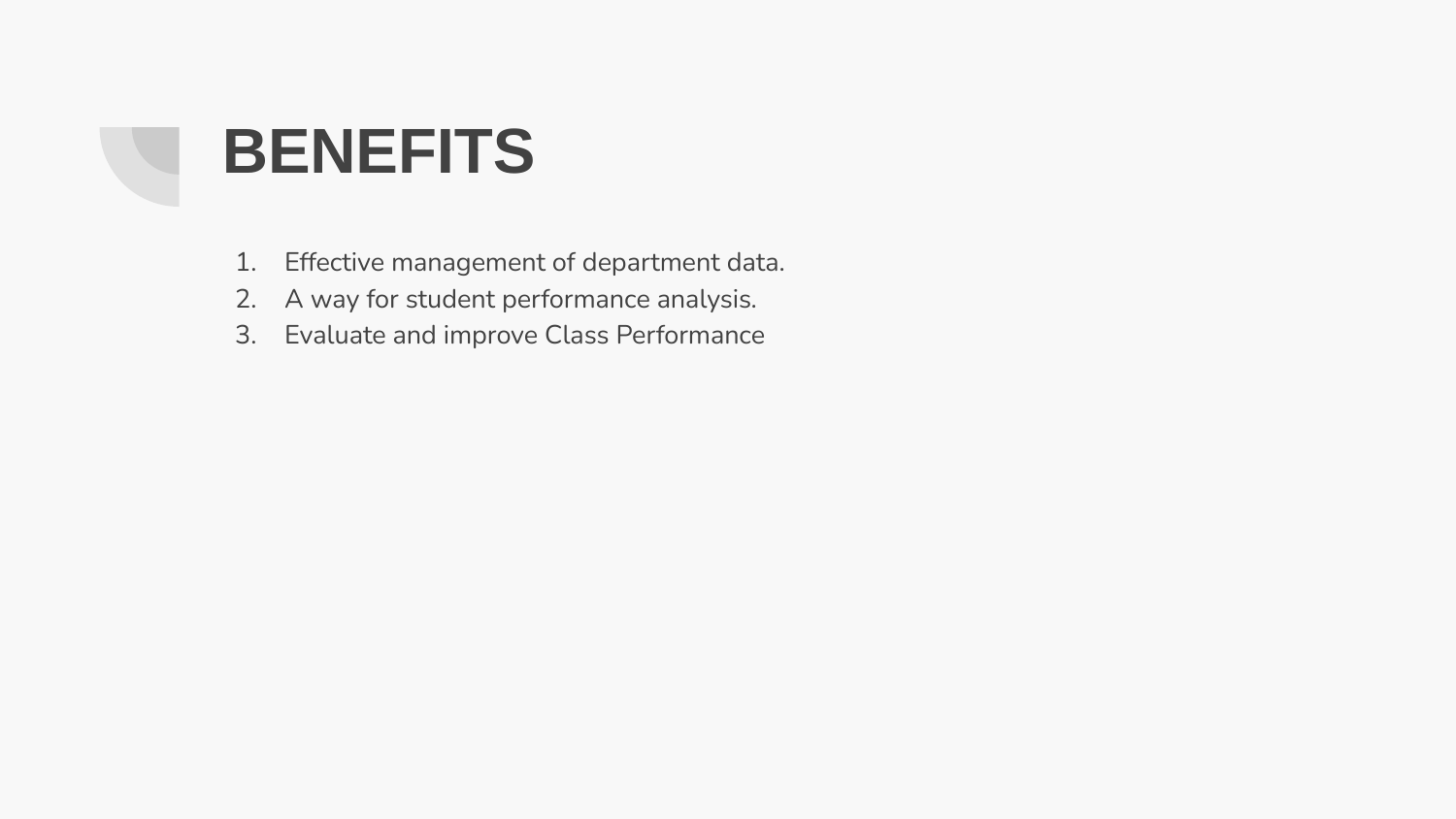

# BENEFITS

Effective management of department data.
A way for student performance analysis.
Evaluate and improve Class Performance